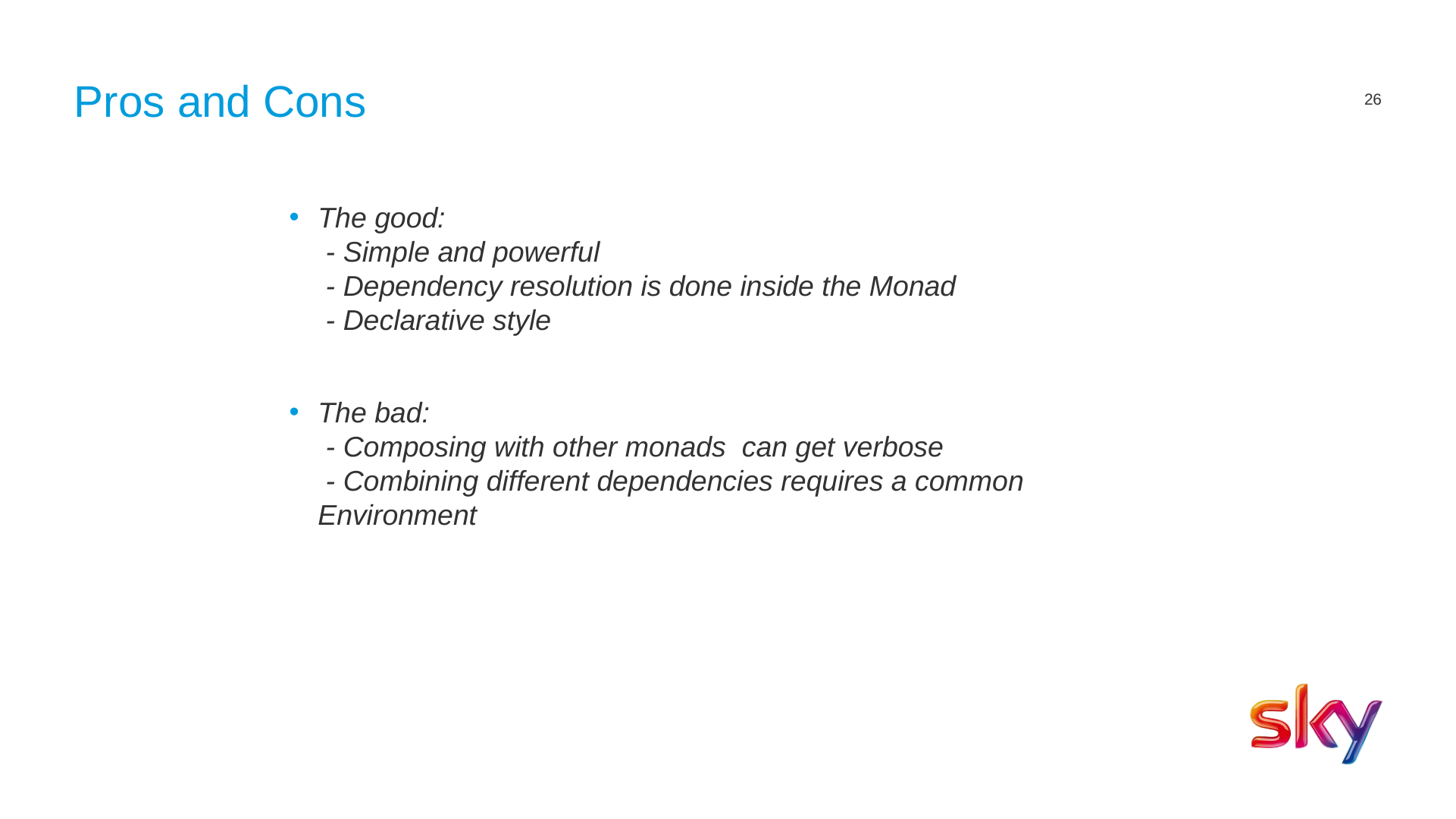

# Pros and Cons
The good:
 - Simple and powerful
 - Dependency resolution is done inside the Monad
 - Declarative style

The bad:
 - Composing with other monads  can get verbose
 - Combining different dependencies requires a common Environment